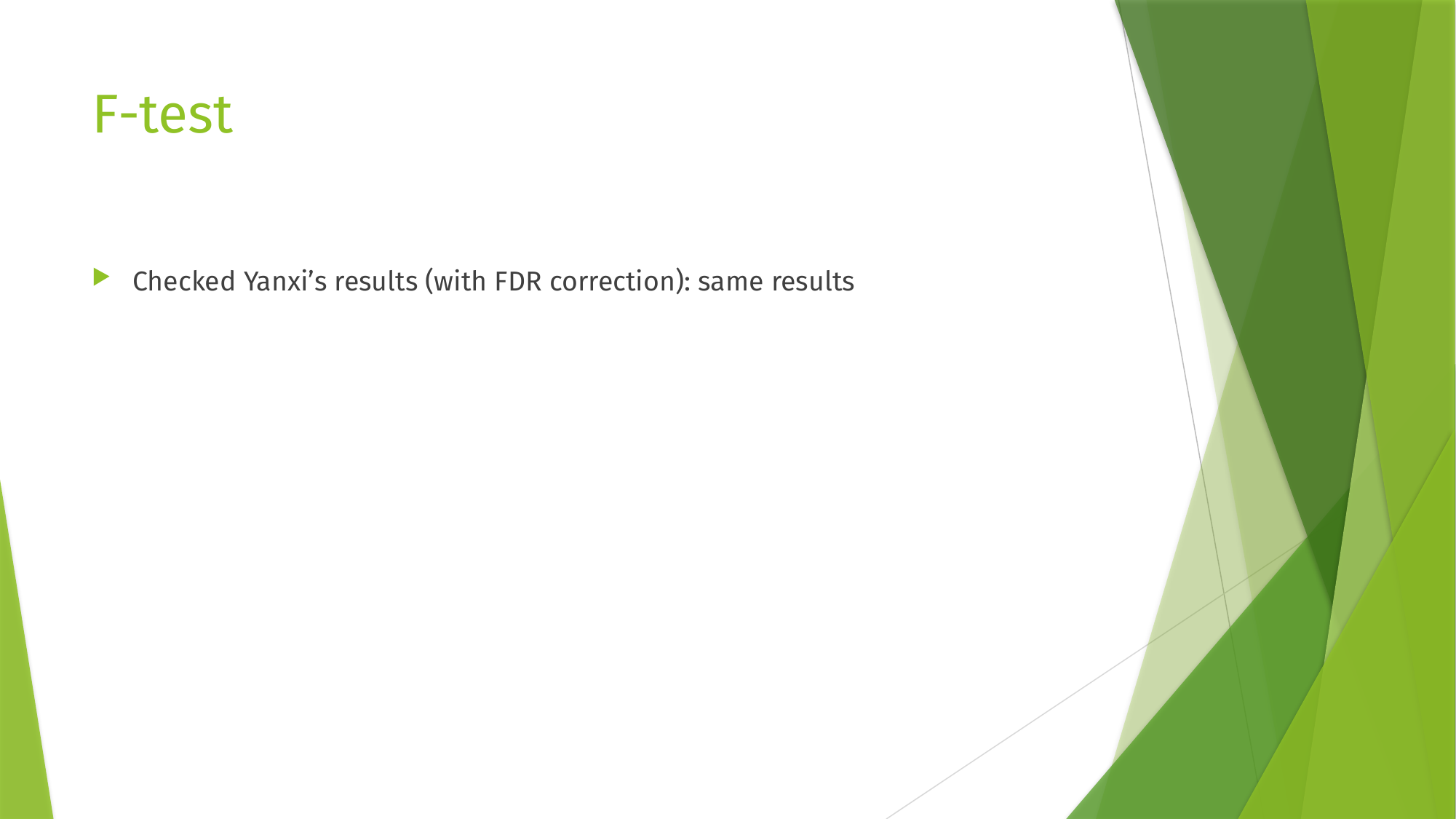

# F-test
Checked Yanxi’s results (with FDR correction): same results